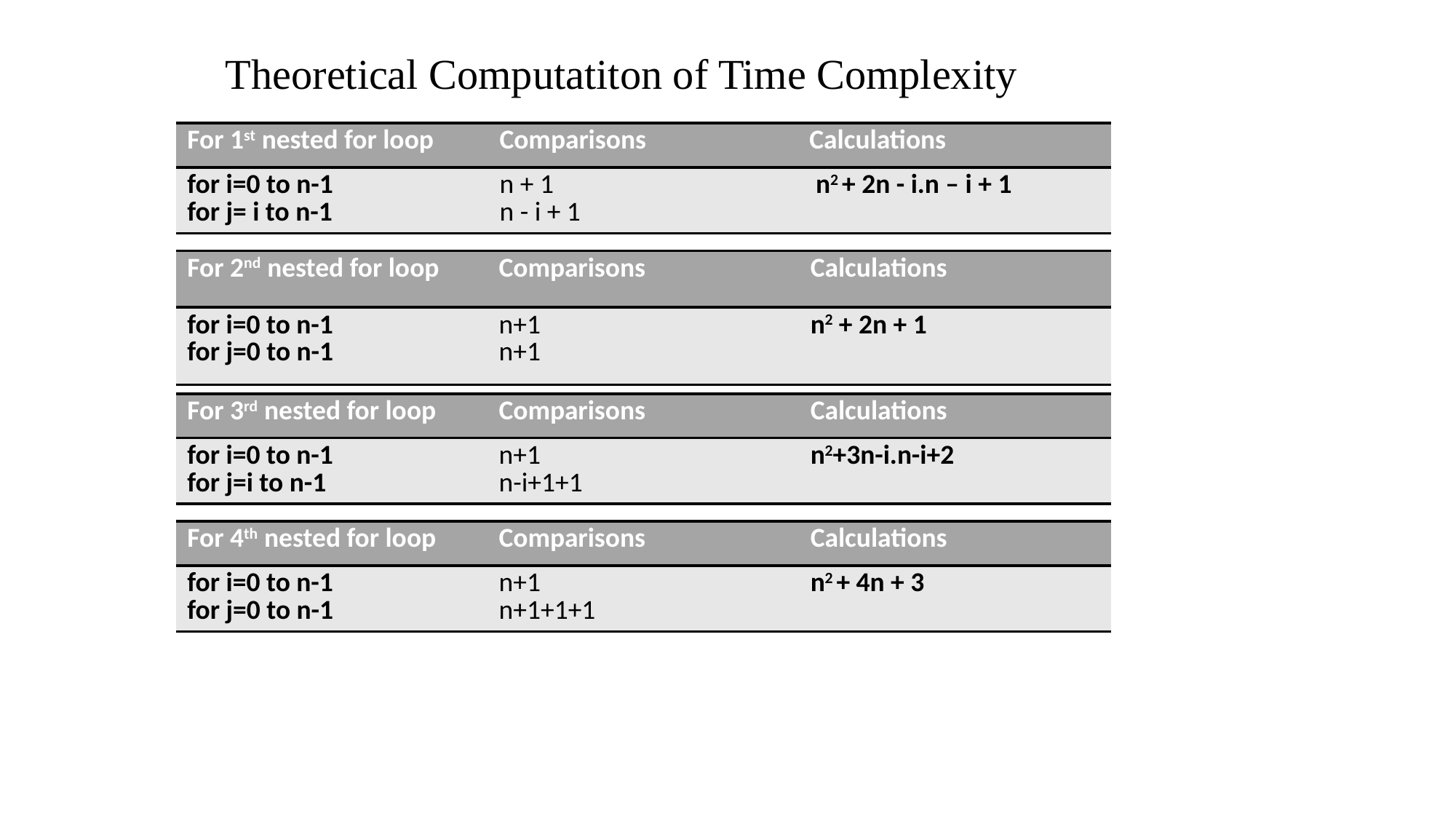

# Theoretical Computatiton of Time Complexity
| For 1st nested for loop | Comparisons | Calculations |
| --- | --- | --- |
| for i=0 to n-1 for j= i to n-1 | n + 1 n - i + 1 | n2 + 2n - i.n – i + 1 |
| For 2nd nested for loop | Comparisons | Calculations |
| --- | --- | --- |
| for i=0 to n-1 for j=0 to n-1 | n+1 n+1 | n2 + 2n + 1 |
| For 3rd nested for loop | Comparisons | Calculations |
| --- | --- | --- |
| for i=0 to n-1 for j=i to n-1 | n+1 n-i+1+1 | n2+3n-i.n-i+2 |
| For 4th nested for loop | Comparisons | Calculations |
| --- | --- | --- |
| for i=0 to n-1 for j=0 to n-1 | n+1 n+1+1+1 | n2 + 4n + 3 |